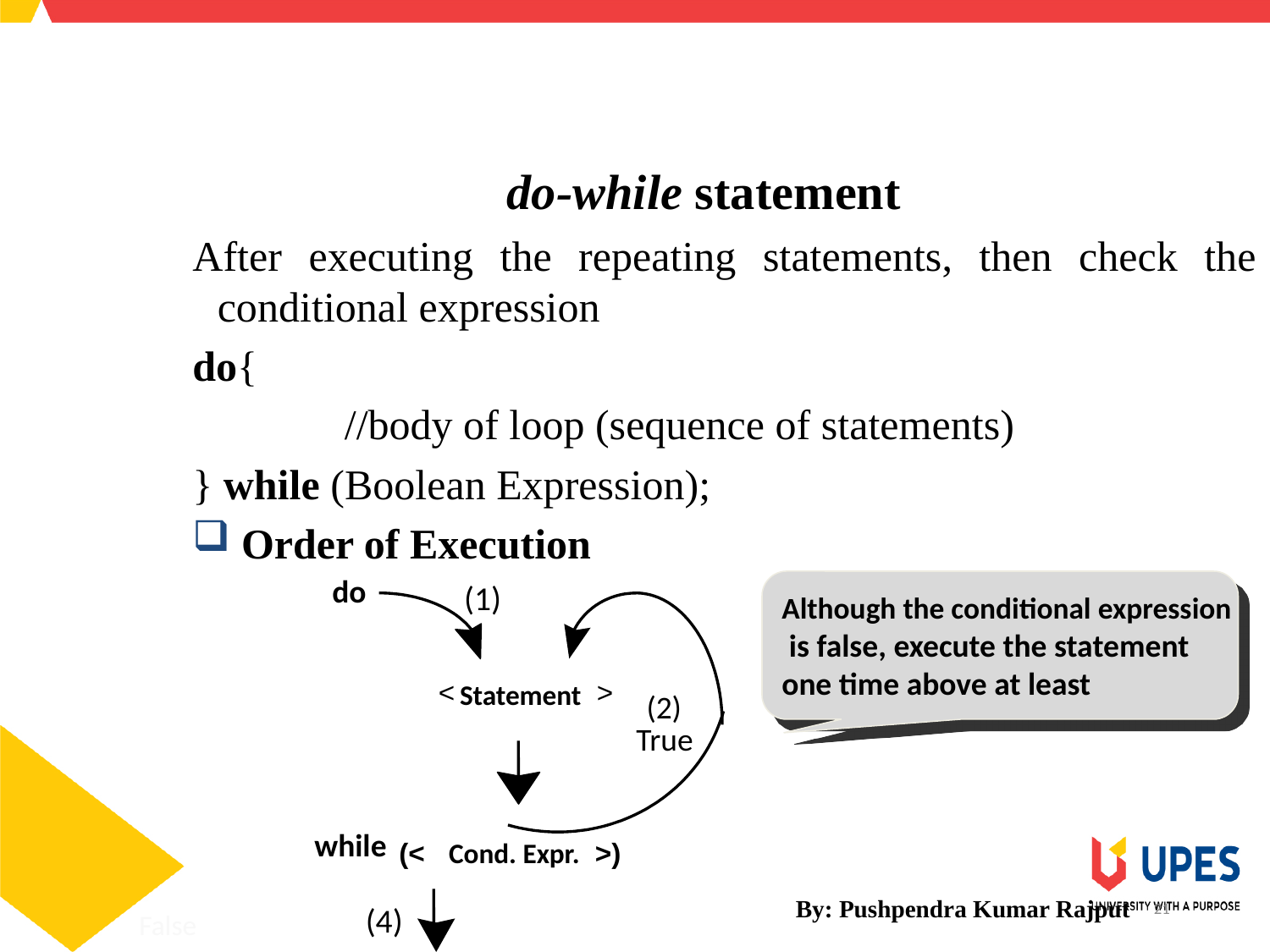

SCHOOL OF ENGINEERING & TECHNOLOGY
DEPARTMENT OF COMPUTER SCIENCE AND ENGINEERING
do-while statement
After executing the repeating statements, then check the conditional expression
do{
		//body of loop (sequence of statements)
} while (Boolean Expression);
 Order of Execution
do
Although the conditional expression
 is false, execute the statement
one time above at least
(1)

<
       >
Statement

(2)
True

while
(<
Cond. Expr.
   >)

(4)
False

By: Pushpendra Kumar Rajput
21